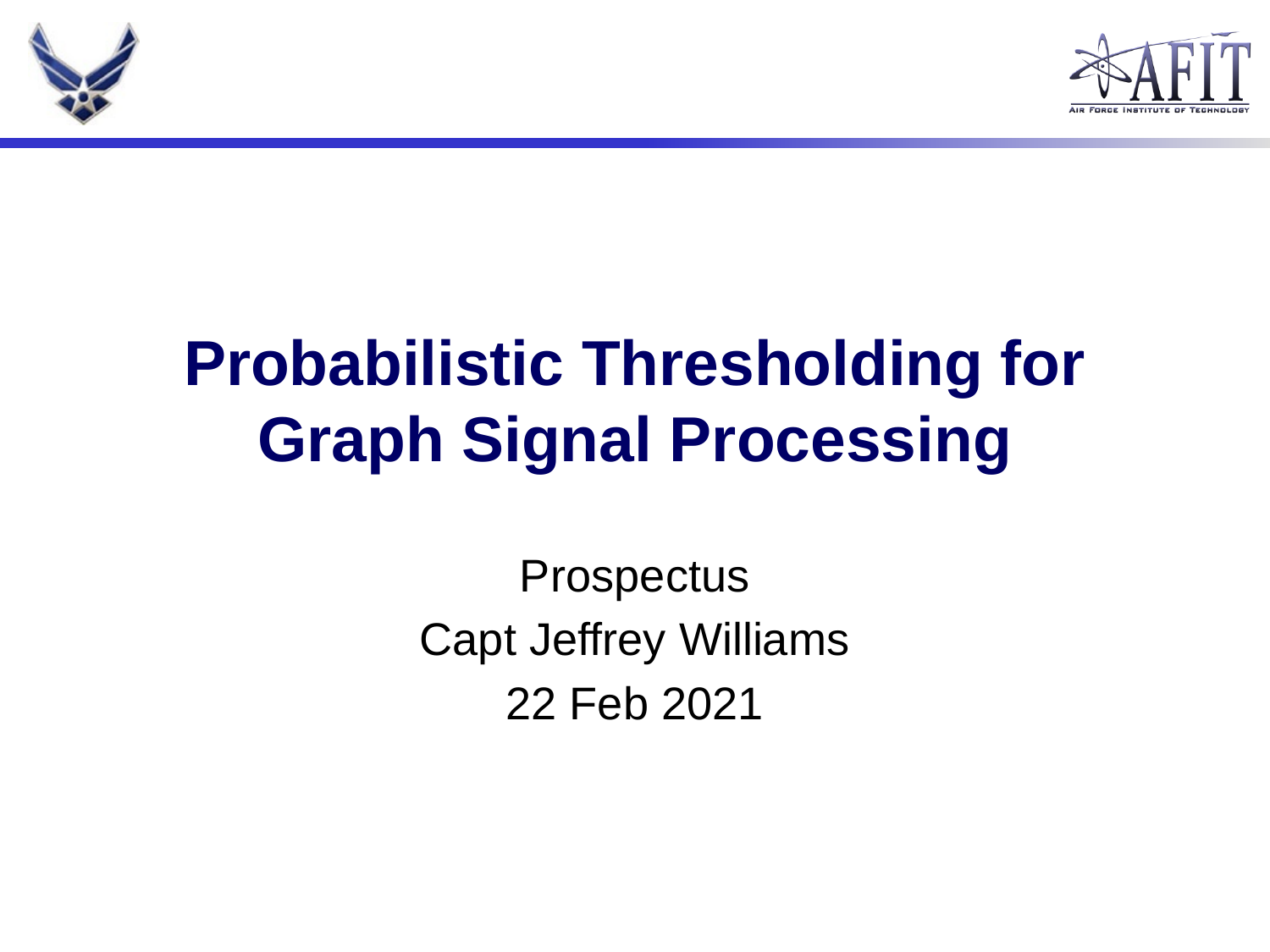

# Probabilistic Thresholding for Graph Signal Processing
Prospectus
Capt Jeffrey Williams
22 Feb 2021